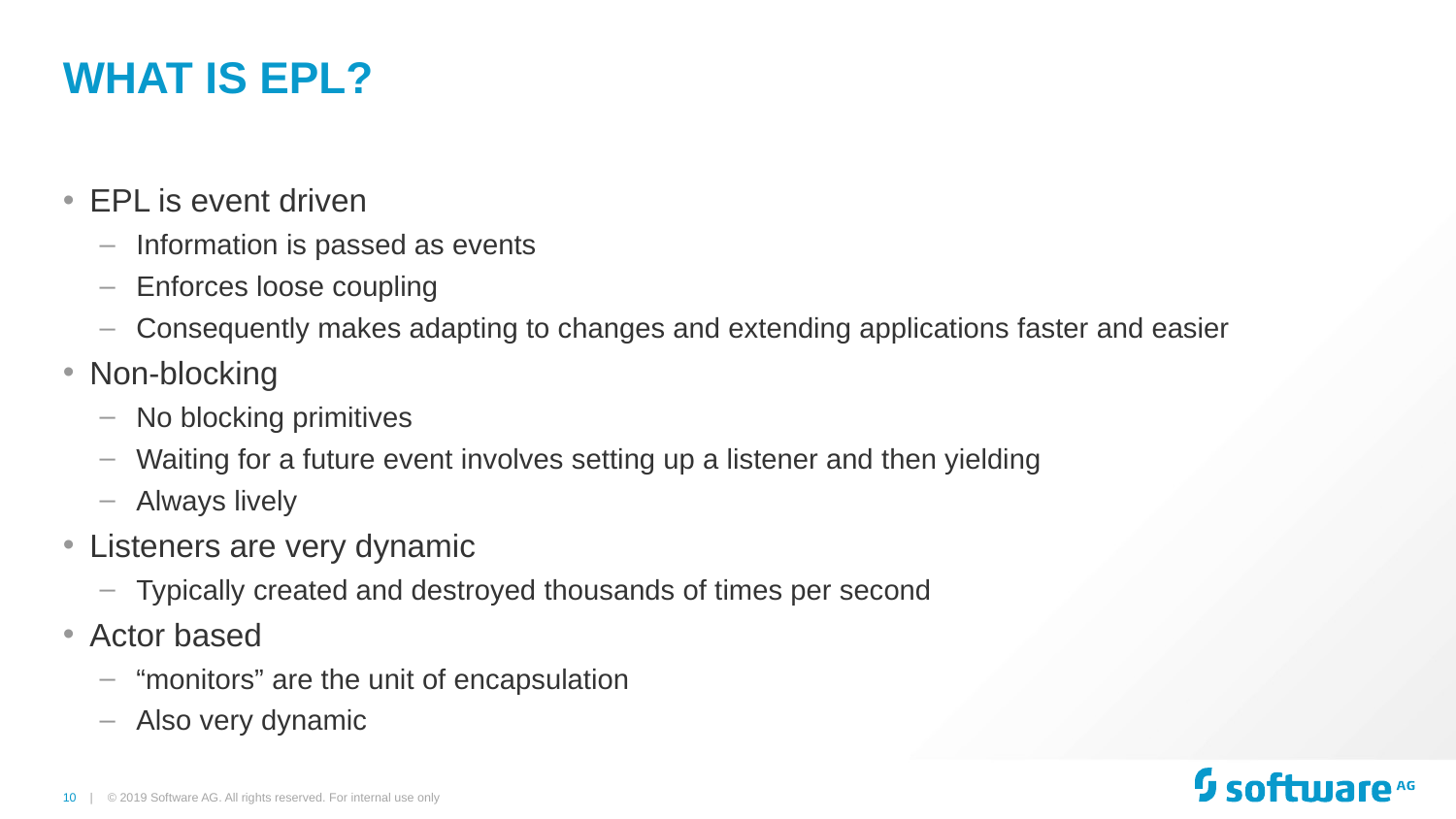

# What is EPL?

EPL is event driven
Information is passed as events
Enforces loose coupling
Consequently makes adapting to changes and extending applications faster and easier
Non-blocking
No blocking primitives
Waiting for a future event involves setting up a listener and then yielding
Always lively
Listeners are very dynamic
Typically created and destroyed thousands of times per second
Actor based
“monitors” are the unit of encapsulation
Also very dynamic
© 2019 Software AG. All rights reserved. For internal use only